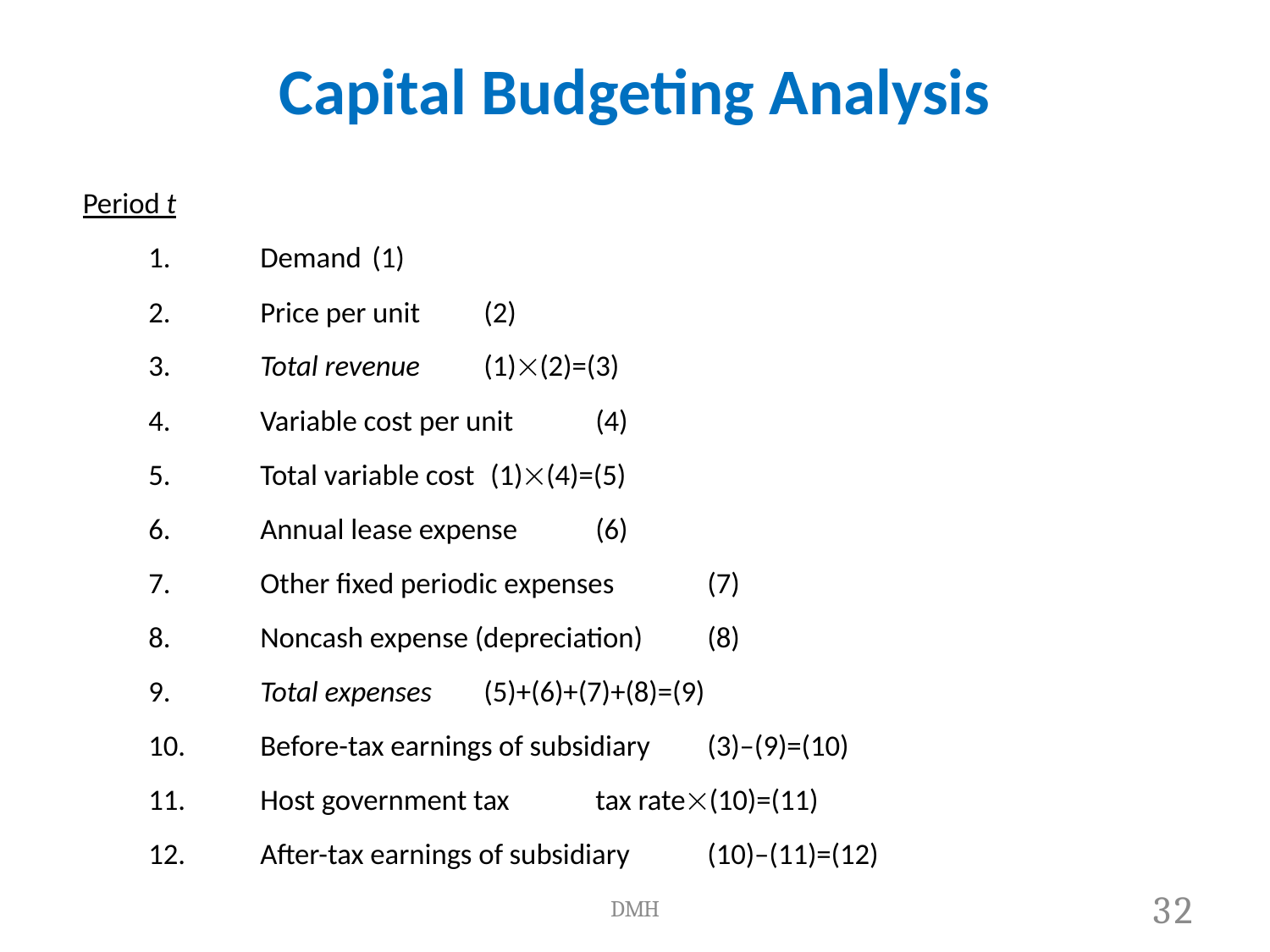

# Capital Budgeting Analysis
Period t
	1.	Demand	(1)
	2.	Price per unit	(2)
	3.	Total revenue	(1)×(2)=(3)
	4.	Variable cost per unit	(4)
	5.	Total variable cost	 (1)×(4)=(5)
	6.	Annual lease expense	(6)
	7.	Other fixed periodic expenses	(7)
	8.	Noncash expense (depreciation)	(8)
	9.	Total expenses	(5)+(6)+(7)+(8)=(9)
	10.	Before-tax earnings of subsidiary	(3)–(9)=(10)
	11.	Host government tax	tax rate×(10)=(11)
	12.	After-tax earnings of subsidiary	(10)–(11)=(12)
DMH
32